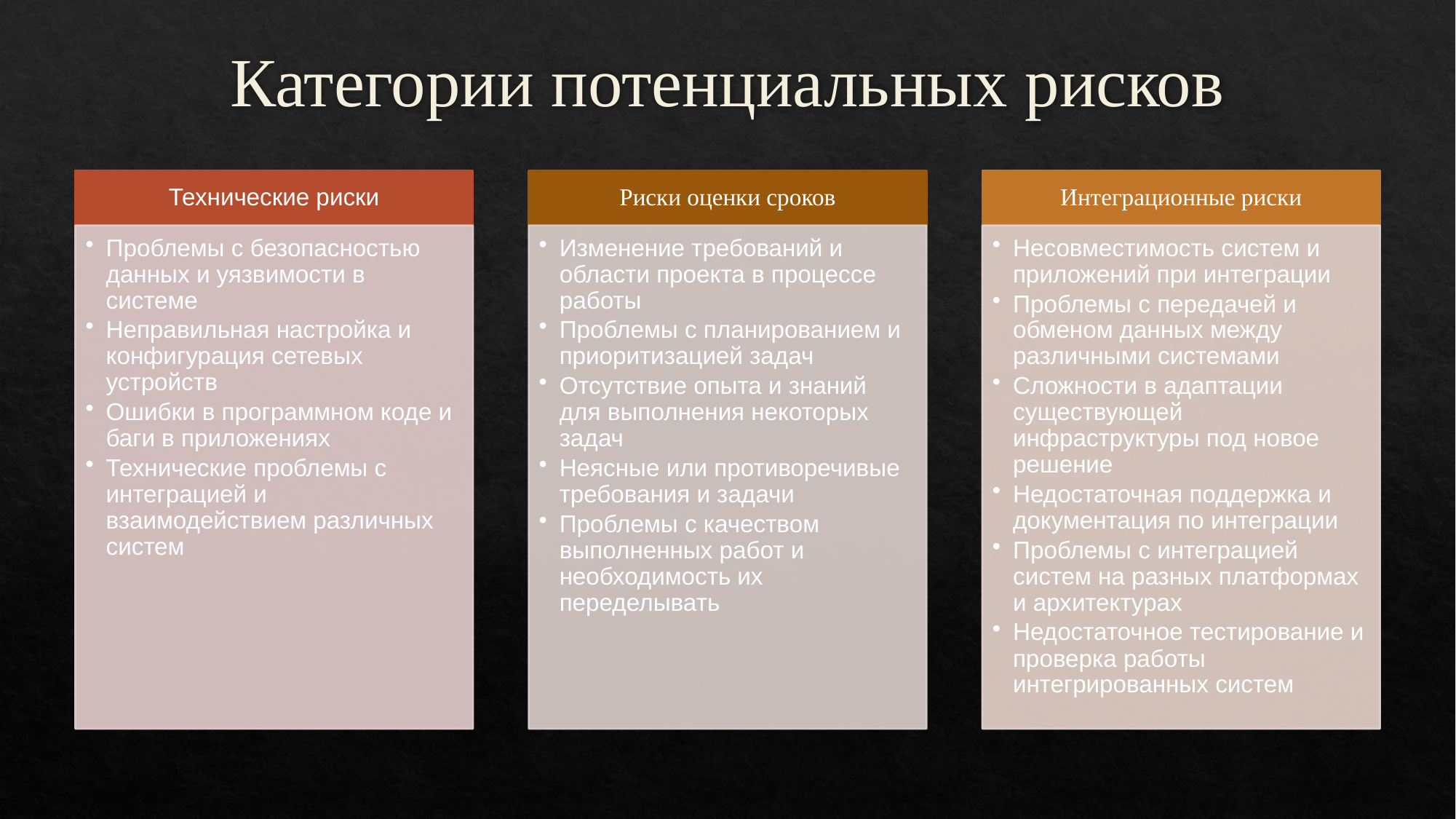

# Категории потенциальных рисков
Технические риски
Проблемы с безопасностью данных и уязвимости в системе
Неправильная настройка и конфигурация сетевых устройств
Ошибки в программном коде и баги в приложениях
Технические проблемы с интеграцией и взаимодействием различных систем
Риски оценки сроков
Изменение требований и области проекта в процессе работы
Проблемы с планированием и приоритизацией задач
Отсутствие опыта и знаний для выполнения некоторых задач
Неясные или противоречивые требования и задачи
Проблемы с качеством выполненных работ и необходимость их переделывать
Интеграционные риски
Несовместимость систем и приложений при интеграции
Проблемы с передачей и обменом данных между различными системами
Сложности в адаптации существующей инфраструктуры под новое решение
Недостаточная поддержка и документация по интеграции
Проблемы с интеграцией систем на разных платформах и архитектурах
Недостаточное тестирование и проверка работы интегрированных систем